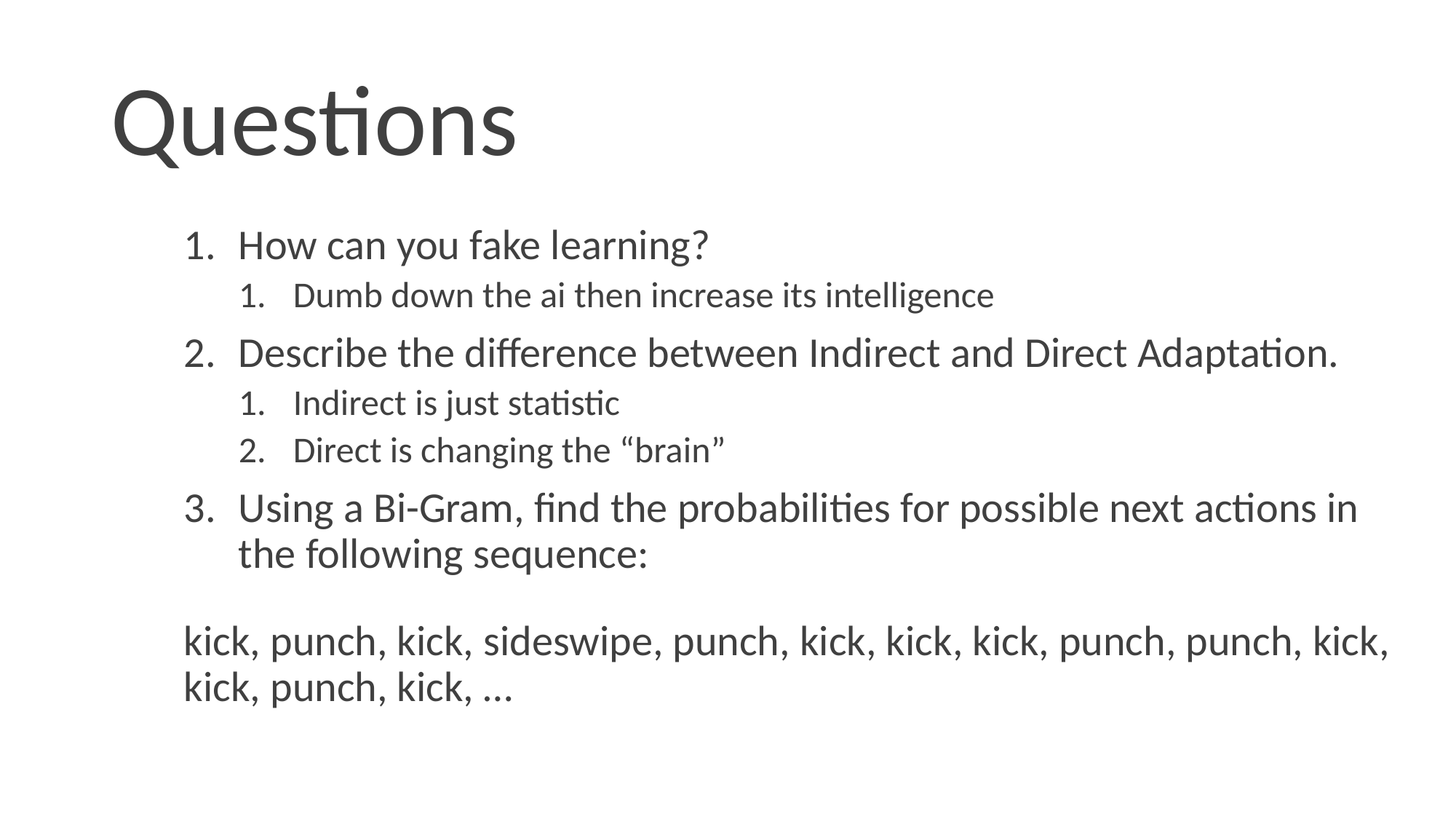

# Questions
How can you fake learning?
Dumb down the ai then increase its intelligence
Describe the difference between Indirect and Direct Adaptation.
Indirect is just statistic
Direct is changing the “brain”
Using a Bi-Gram, find the probabilities for possible next actions in the following sequence:

kick, punch, kick, sideswipe, punch, kick, kick, kick, punch, punch, kick, kick, punch, kick, …